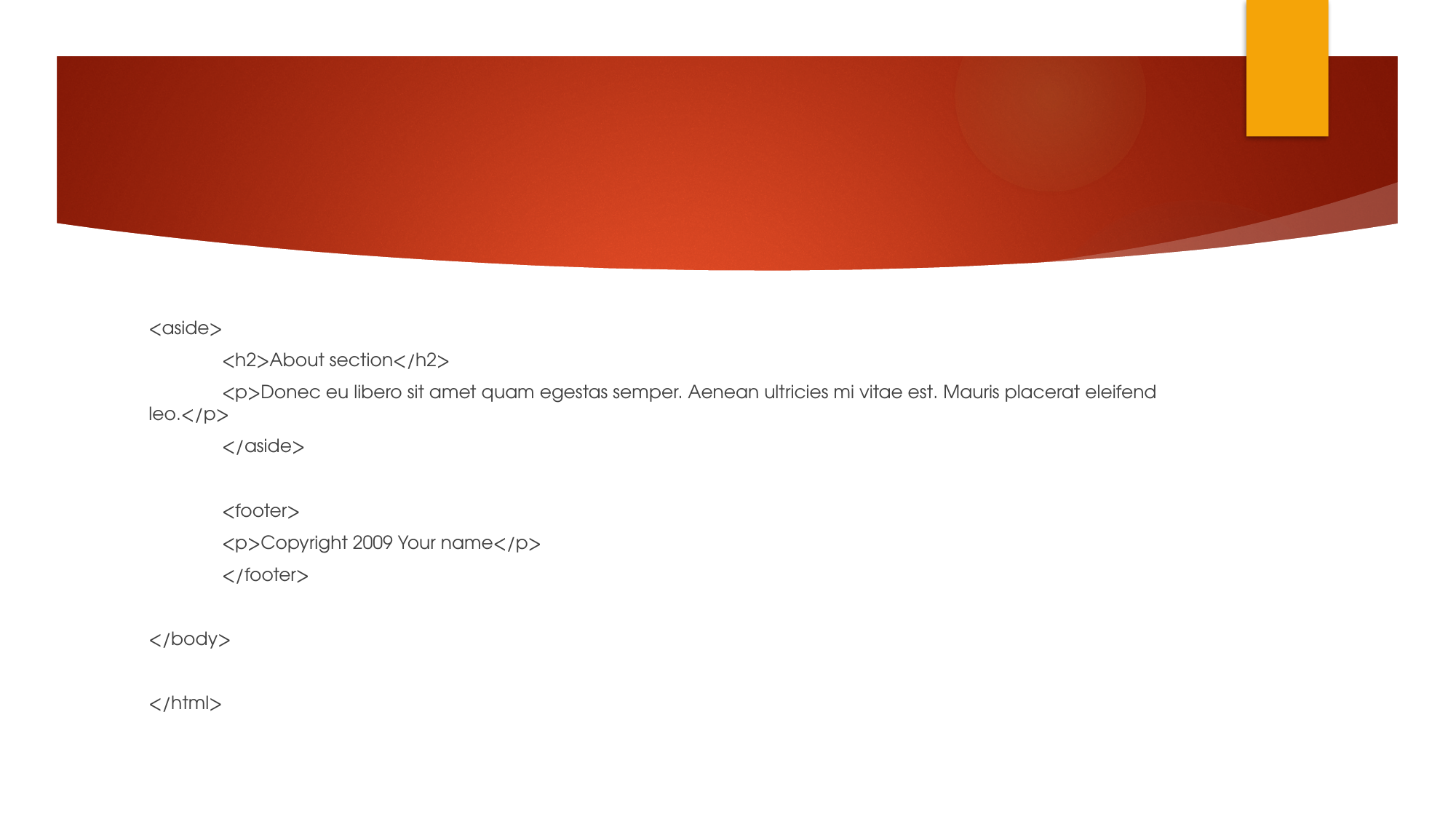

#
<aside>
		<h2>About section</h2>
		<p>Donec eu libero sit amet quam egestas semper. Aenean ultricies mi vitae est. Mauris placerat eleifend leo.</p>
	</aside>

	<footer>
		<p>Copyright 2009 Your name</p>
	</footer>

</body>

</html>